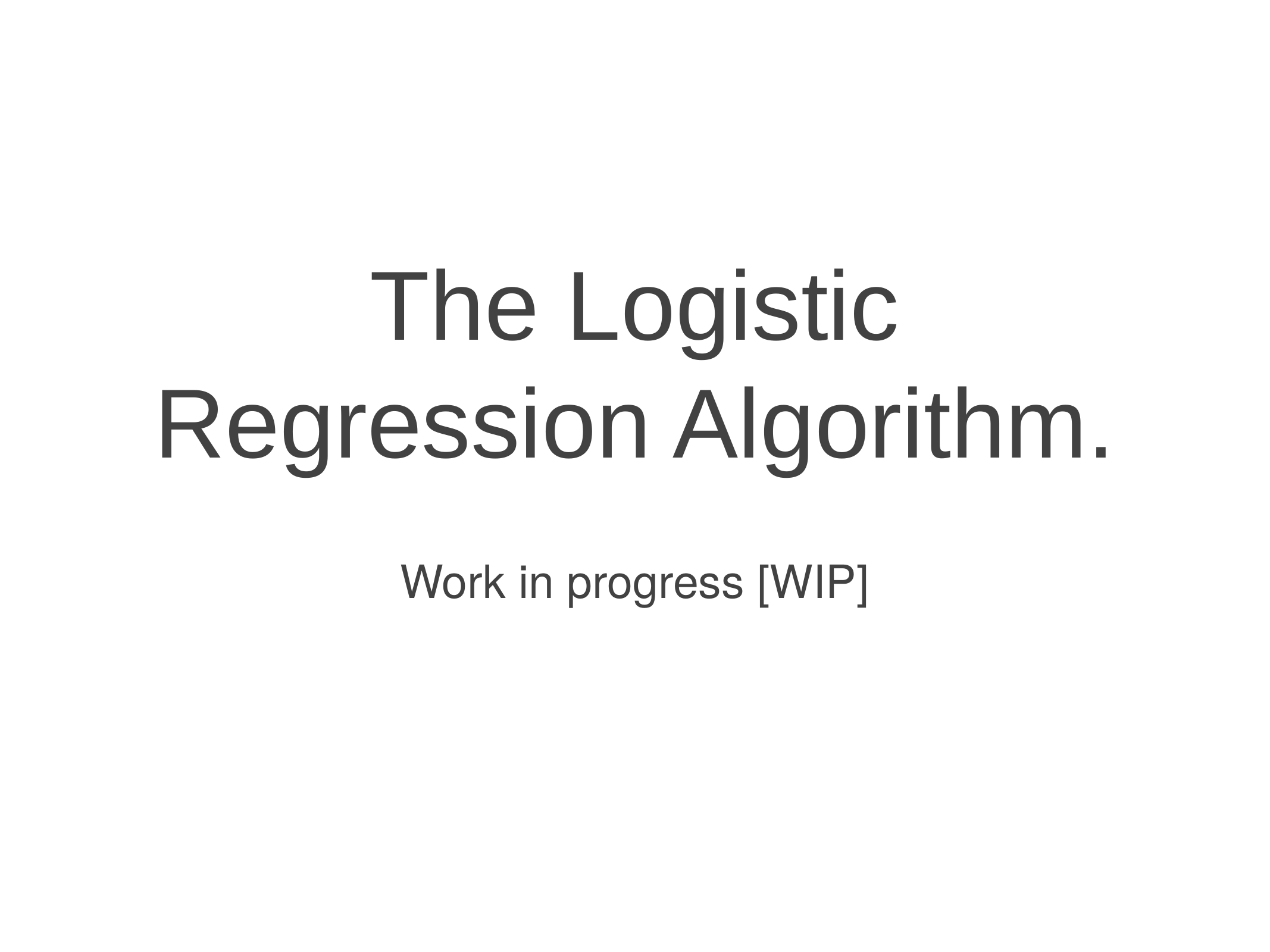

# The Logistic Regression Algorithm.

Work in progress [WIP]